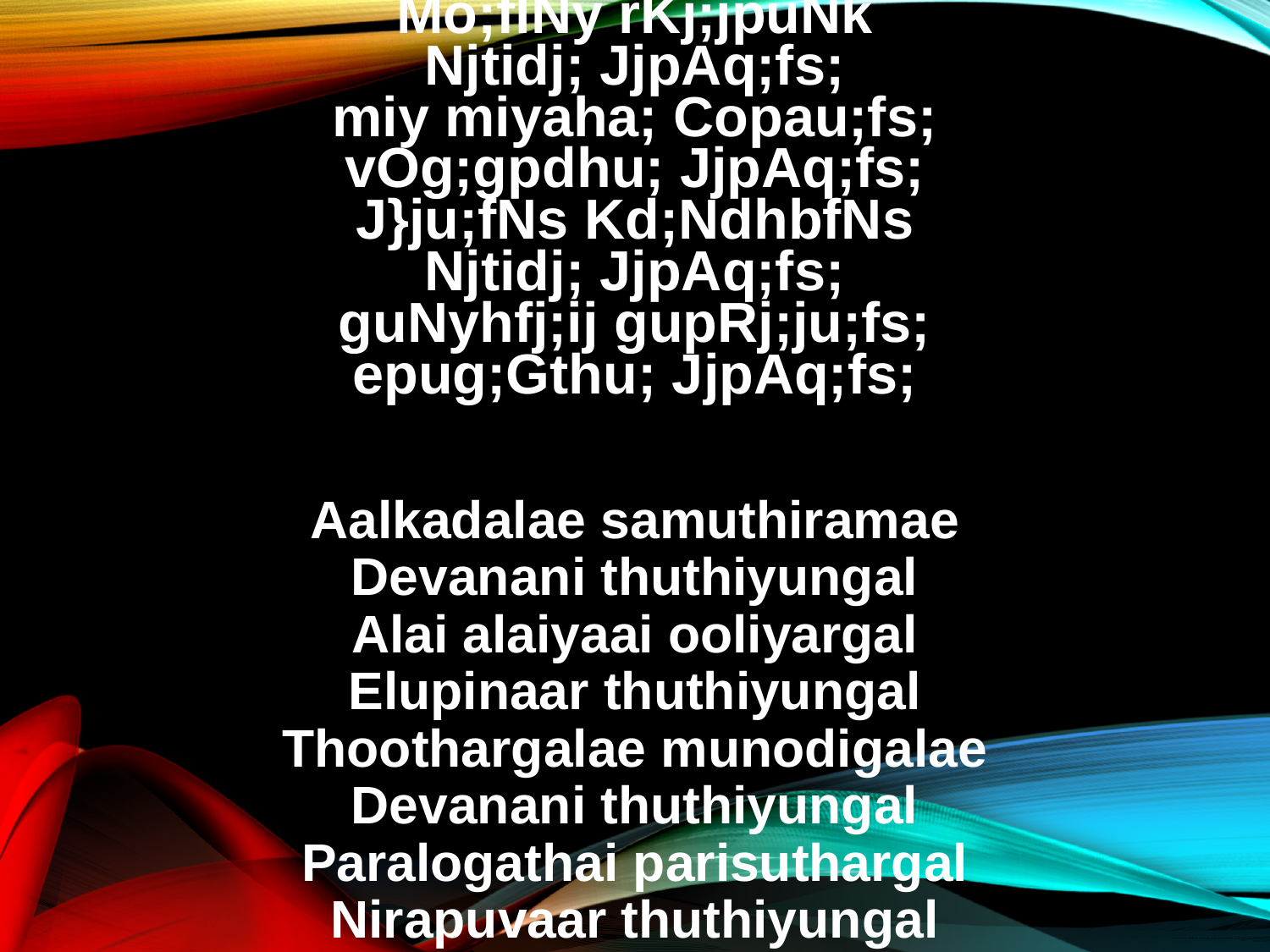

Mo;flNy rKj;jpuNk
Njtidj; JjpAq;fs;
miy miyaha; Copau;fs;
vOg;gpdhu; JjpAq;fs;
J}ju;fNs Kd;NdhbfNs
Njtidj; JjpAq;fs;
guNyhfj;ij gupRj;ju;fs;
epug;Gthu; JjpAq;fs;

Aalkadalae samuthiramae
Devanani thuthiyungal
Alai alaiyaai ooliyargal
Elupinaar thuthiyungal
Thoothargalae munodigalae
Devanani thuthiyungal
Paralogathai parisuthargal
Nirapuvaar thuthiyungal